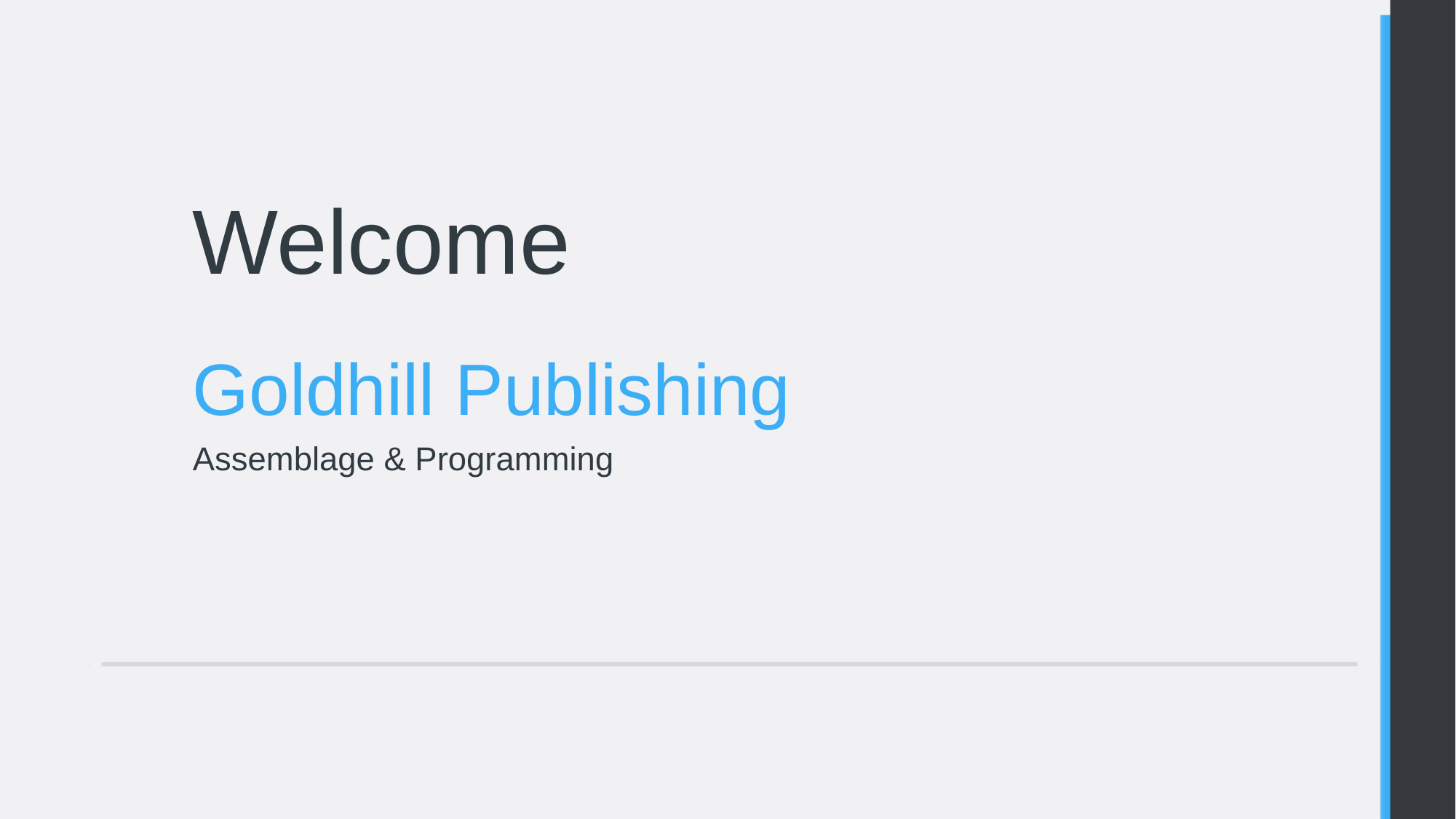

# Welcome
Goldhill Publishing
Assemblage & Programming